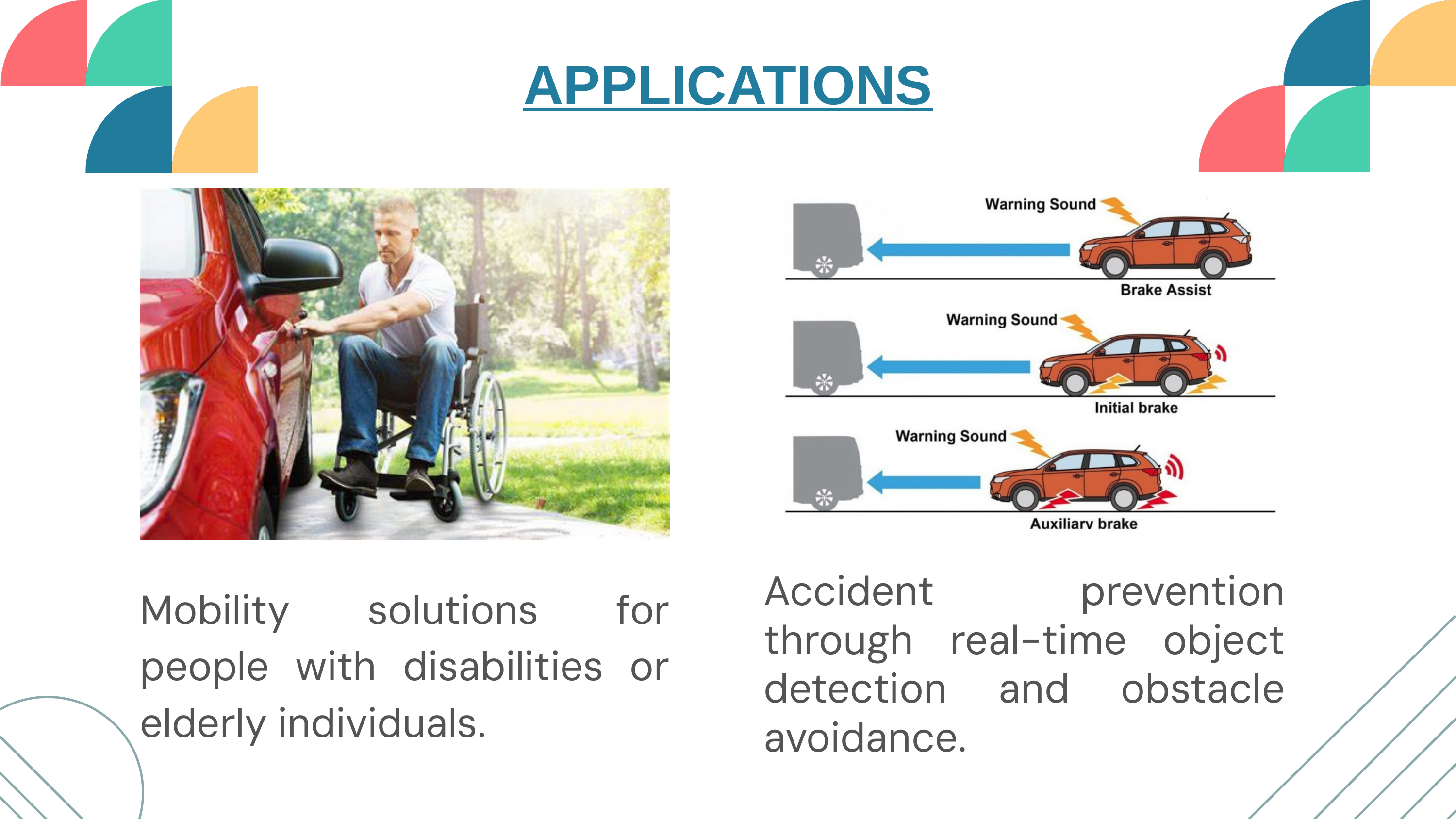

APPLICATIONS

Accident prevention through real-time object detection and obstacle avoidance.
Mobility solutions for people with disabilities or elderly individuals.